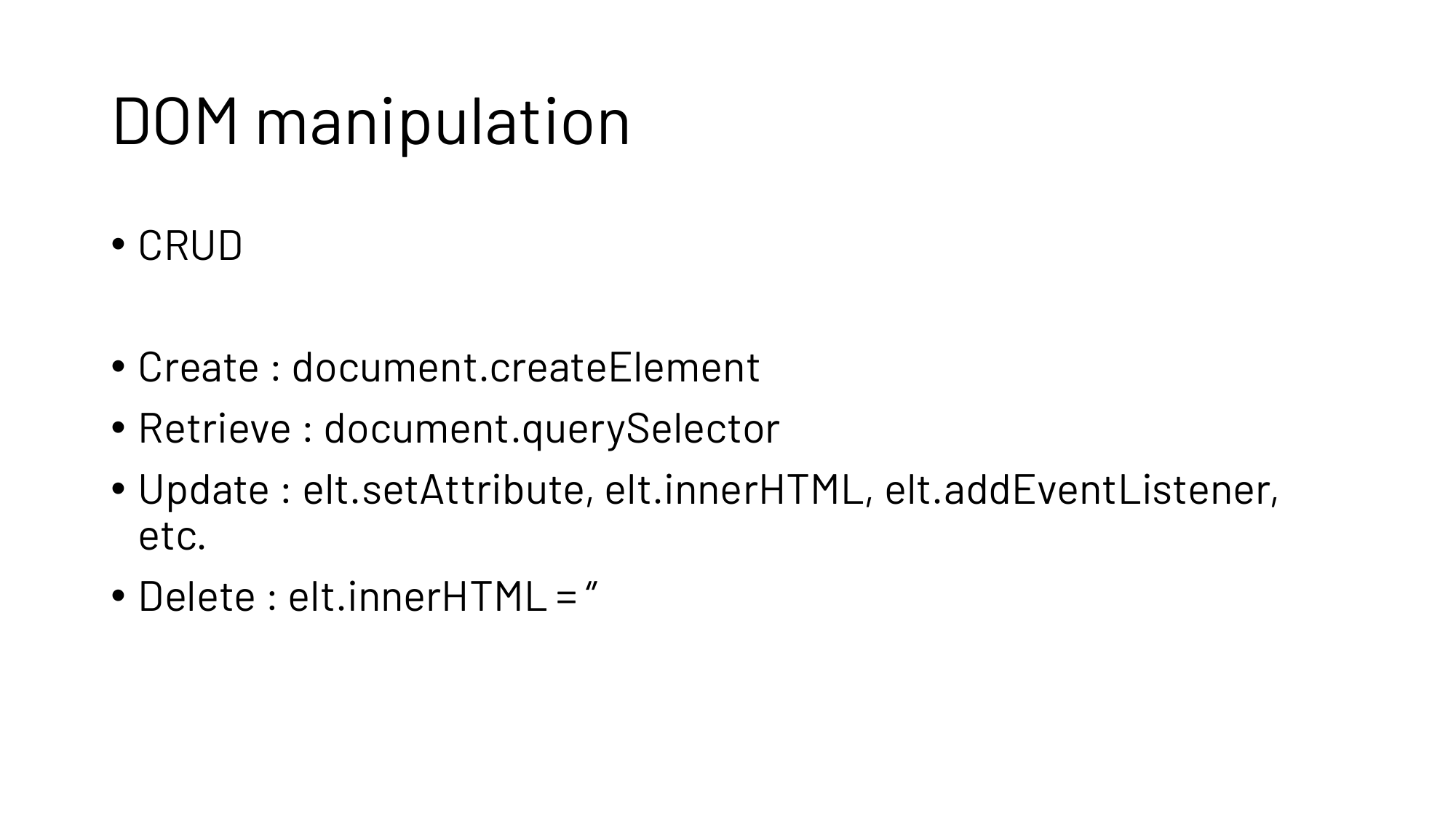

# DOM manipulation
CRUD

Create : document.createElement
Retrieve : document.querySelector
Update : elt.setAttribute, elt.innerHTML, elt.addEventListener, etc.
Delete : elt.innerHTML = ‘’